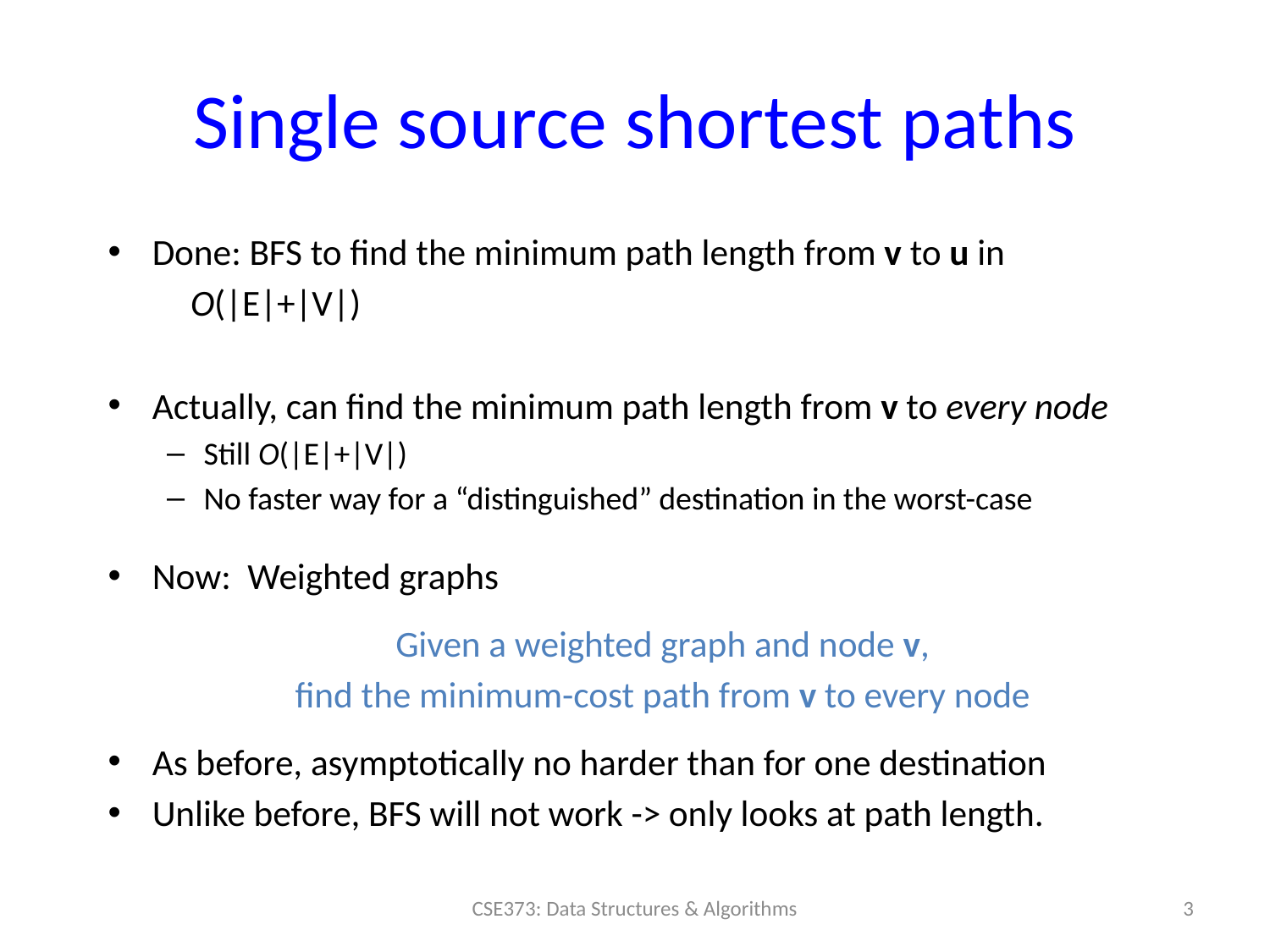

# Single source shortest paths
Done: BFS to find the minimum path length from v to u in
	O(|E|+|V|)

Actually, can find the minimum path length from v to every node
Still O(|E|+|V|)
No faster way for a “distinguished” destination in the worst-case

Now:  Weighted graphs

Given a weighted graph and node v,
find the minimum-cost path from v to every node

As before, asymptotically no harder than for one destination
Unlike before, BFS will not work -> only looks at path length.
3
CSE373: Data Structures & Algorithms